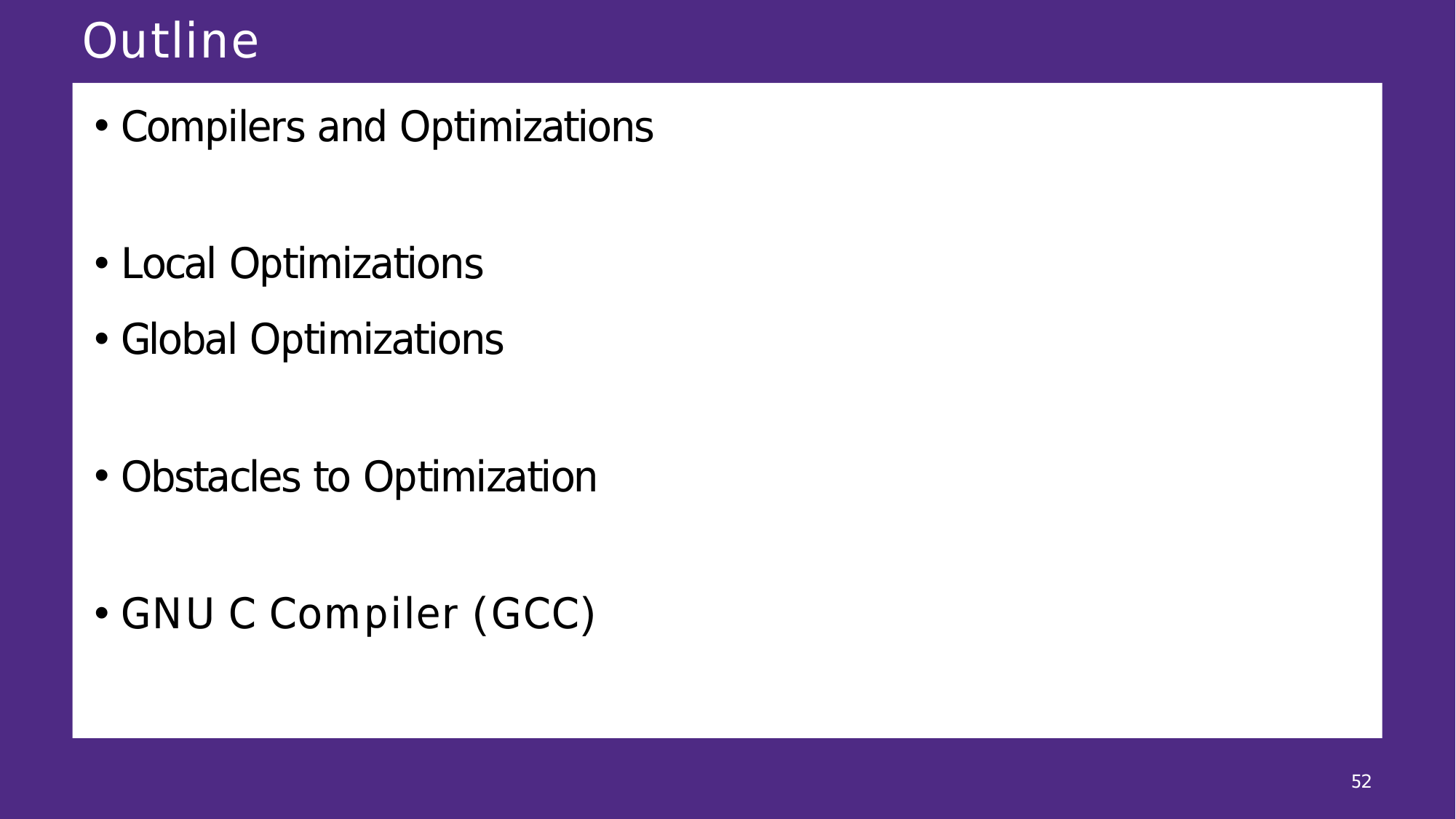

# Outline
Compilers and Optimizations

Local Optimizations
Global Optimizations

Obstacles to Optimization

GNU C Compiler (GCC)
52